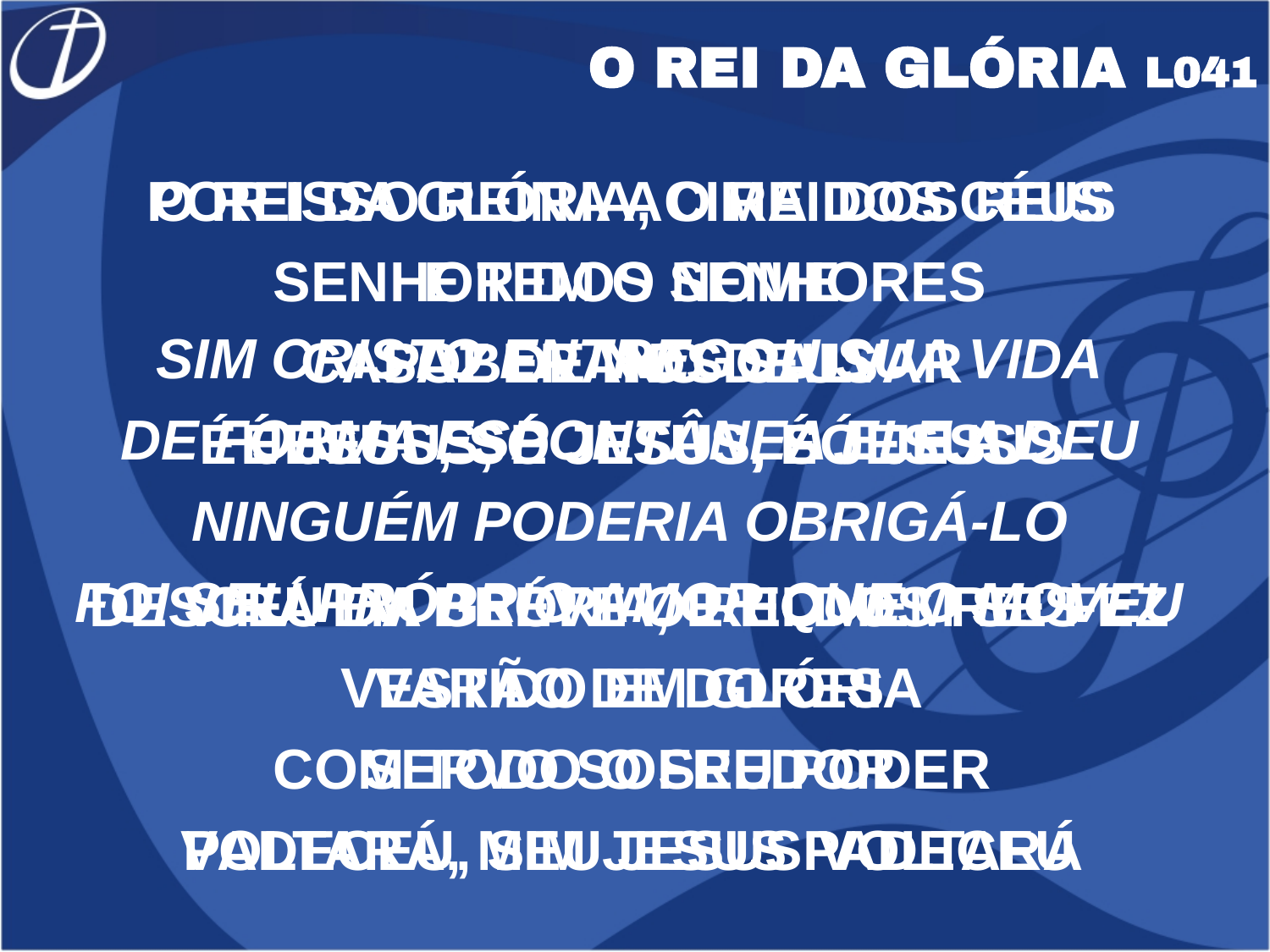

O REI DA GLÓRIA L041
O REI DA GLÓRIA, O REI DOS REIS
SENHOR DOS SENHORES
SOBERANO DEUS
É JESUS, É JESUS, É JESUS

DESCEU DA GLÓRIA, E HOMEM SE FEZ
VARÃO DE DORES
SERVO SOFREDOR
PADECEU, SIM JESUS PADECEU
POR ISSO REINA ACIMA DOS CÉUS
E TEM O NOME
CAPAZ DE NOS SALVAR
É JESUS, SÓ JESUS, SÓ JESUS

VIRÁ EM BREVE O REI DOS REIS
VESTIDO EM GLÓRIA
COM TODO O SEU PODER
VOLTARÁ, MEU JESUS VOLTARÁ
SIM CRISTO ENTREGOU SUA VIDA
DE FORMA ESPONTÂNEA ELE A DEU
NINGUÉM PODERIA OBRIGÁ-LO
FOI SEU PRÓPRIO AMOR QUE O MOVEU